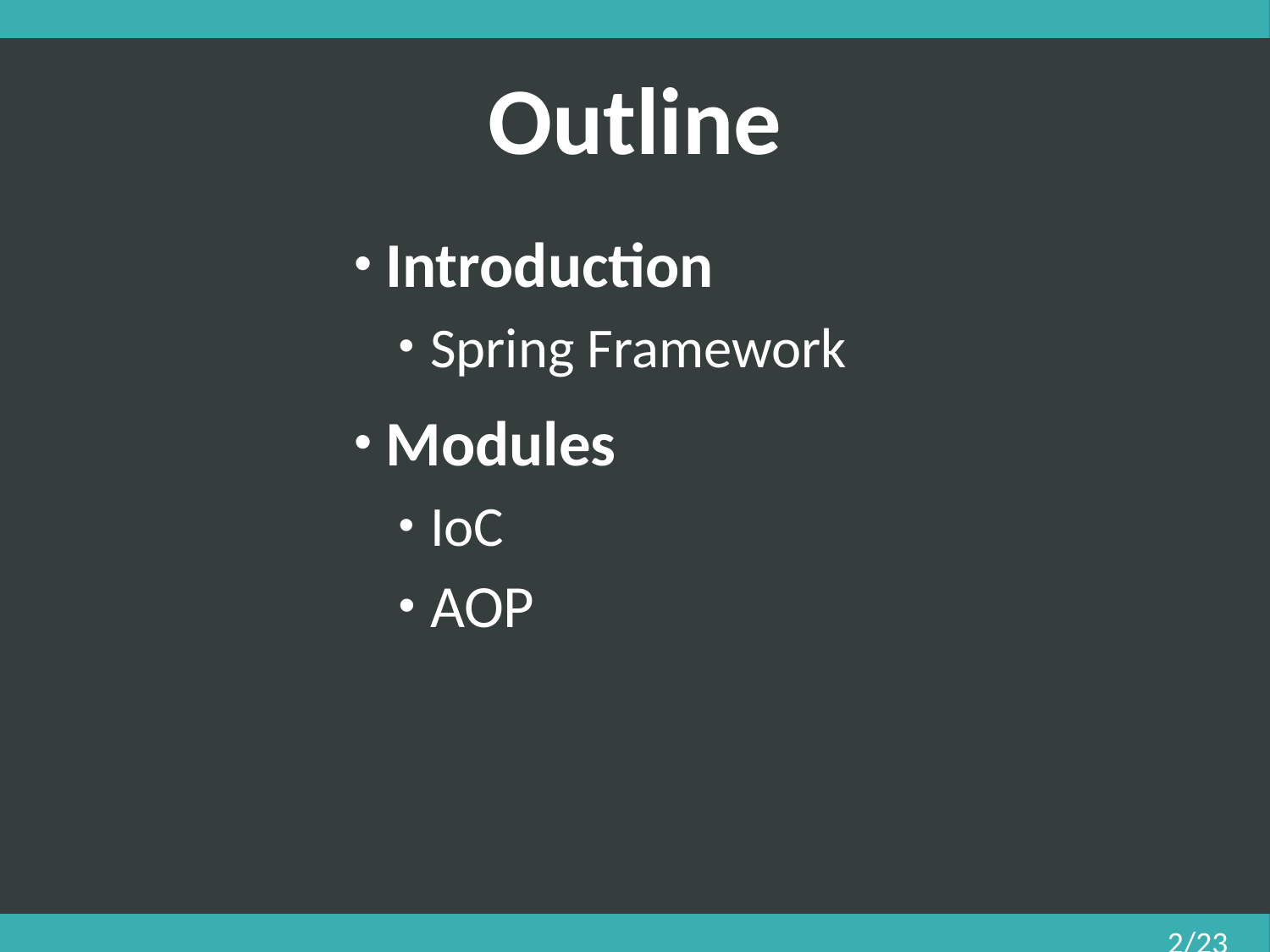

Outline
Introduction
Spring Framework
Modules
IoC
AOP